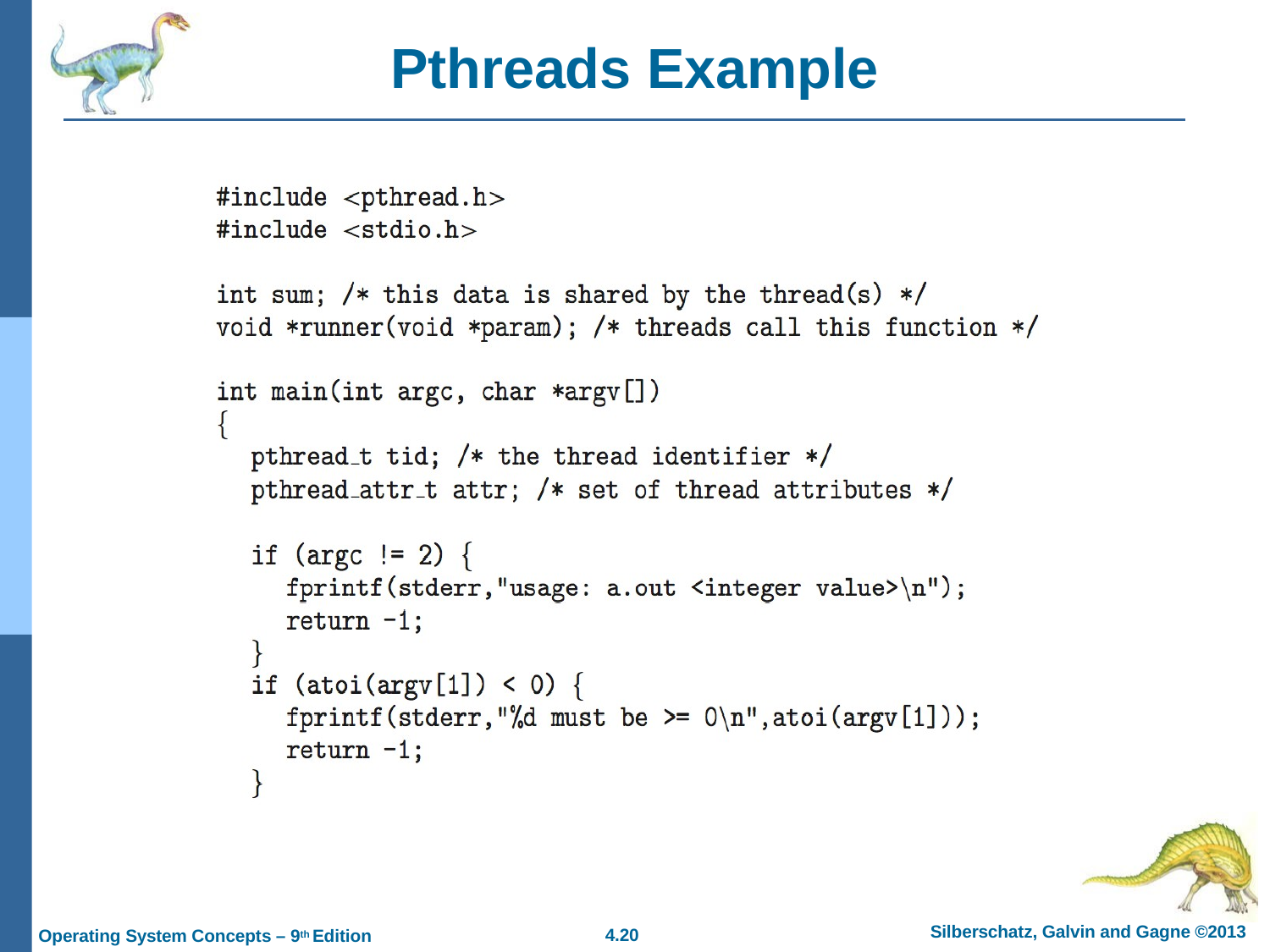

# Pthreads Example

Silberschatz, Galvin and Gagne ©2013
4.20
Operating System Concepts – 9th Edition